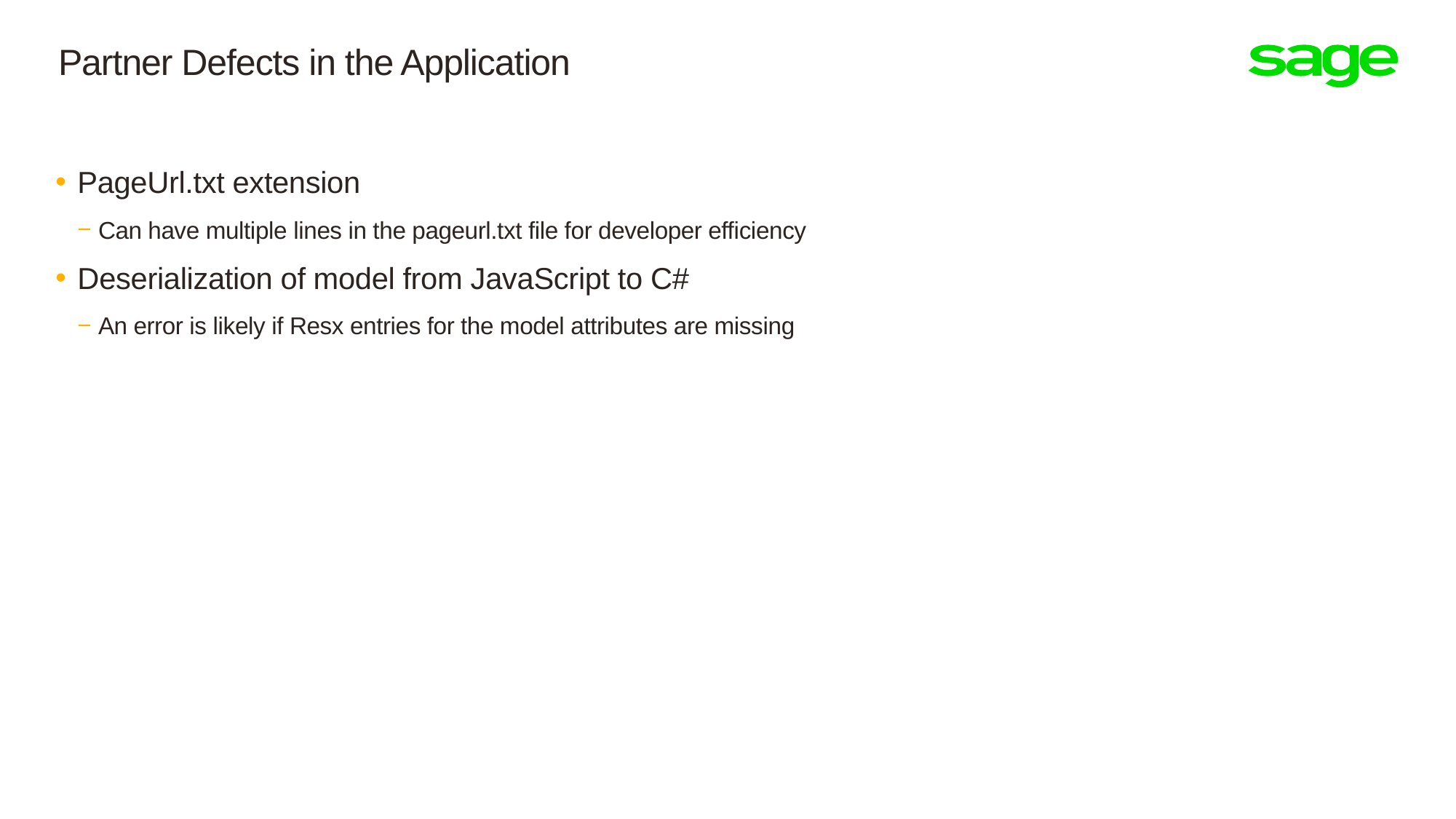

# Partner Defects in the Application
PageUrl.txt extension
Can have multiple lines in the pageurl.txt file for developer efficiency
Deserialization of model from JavaScript to C#
An error is likely if Resx entries for the model attributes are missing